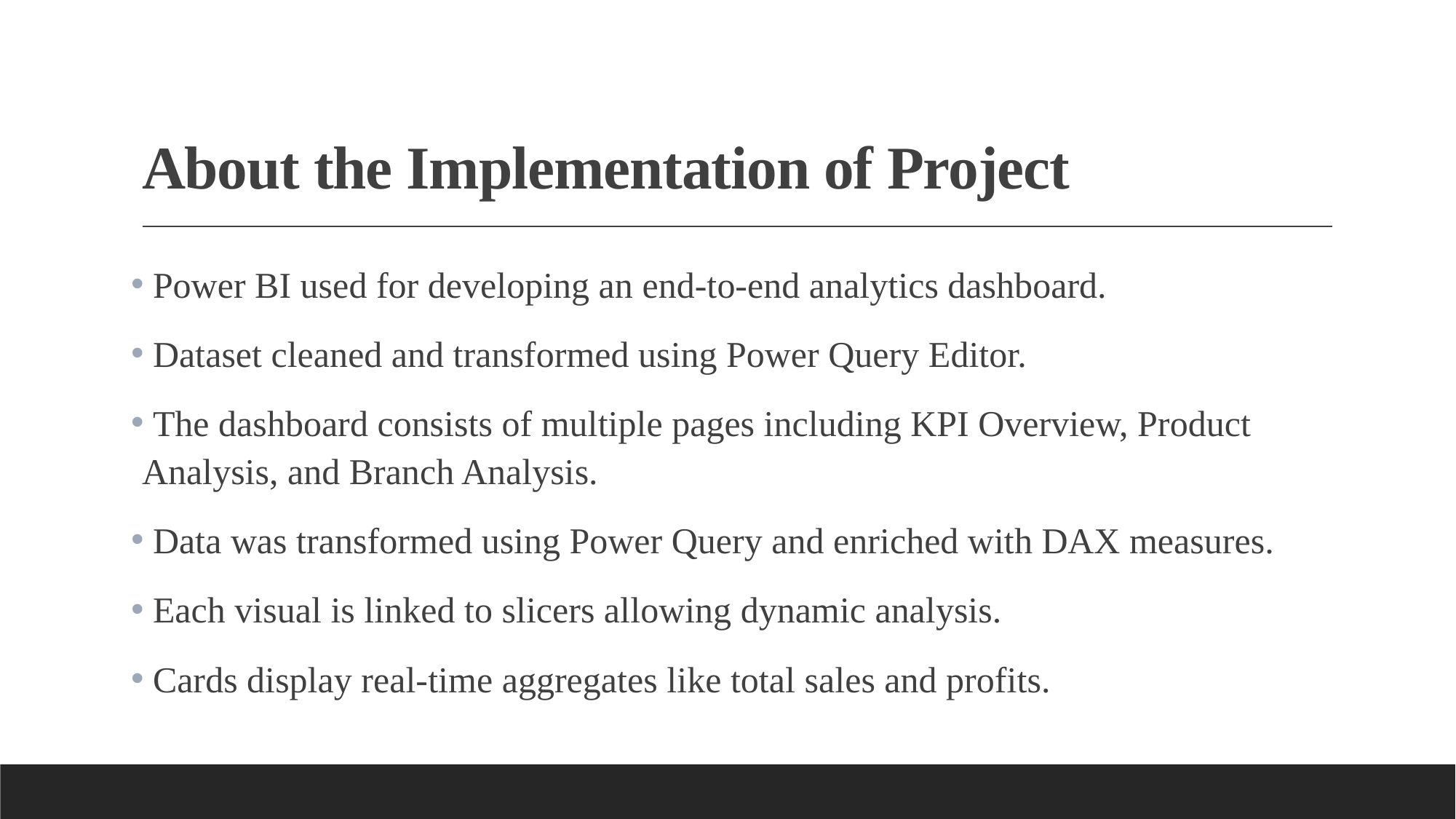

# About the Implementation of Project
 Power BI used for developing an end-to-end analytics dashboard.
 Dataset cleaned and transformed using Power Query Editor.
 The dashboard consists of multiple pages including KPI Overview, Product Analysis, and Branch Analysis.
 Data was transformed using Power Query and enriched with DAX measures.
 Each visual is linked to slicers allowing dynamic analysis.
 Cards display real-time aggregates like total sales and profits.